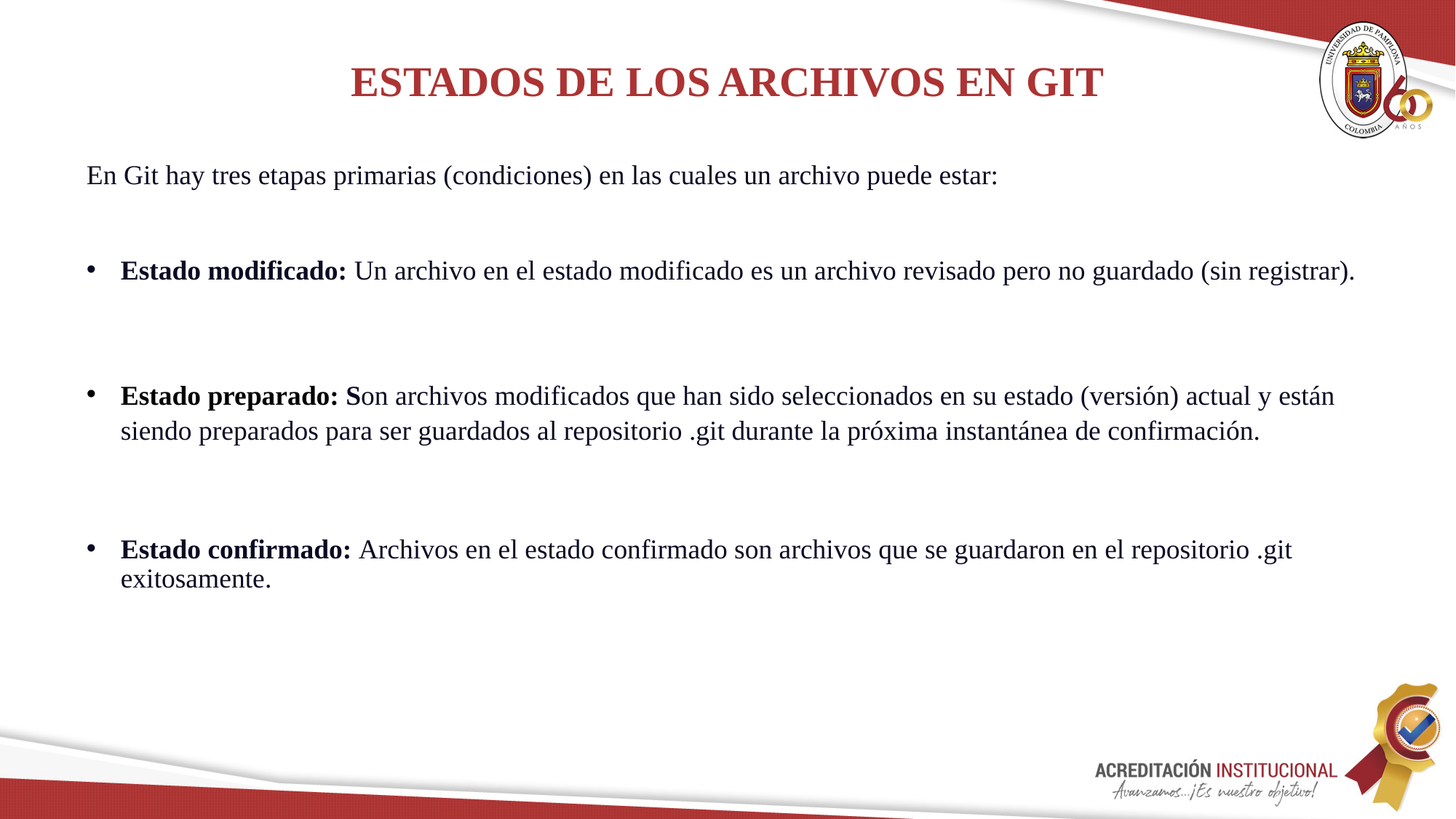

# ESTADOS DE LOS ARCHIVOS EN GIT
En Git hay tres etapas primarias (condiciones) en las cuales un archivo puede estar:

Estado modificado: Un archivo en el estado modificado es un archivo revisado pero no guardado (sin registrar).

Estado preparado: Son archivos modificados que han sido seleccionados en su estado (versión) actual y están siendo preparados para ser guardados al repositorio .git durante la próxima instantánea de confirmación.

Estado confirmado: Archivos en el estado confirmado son archivos que se guardaron en el repositorio .git exitosamente.